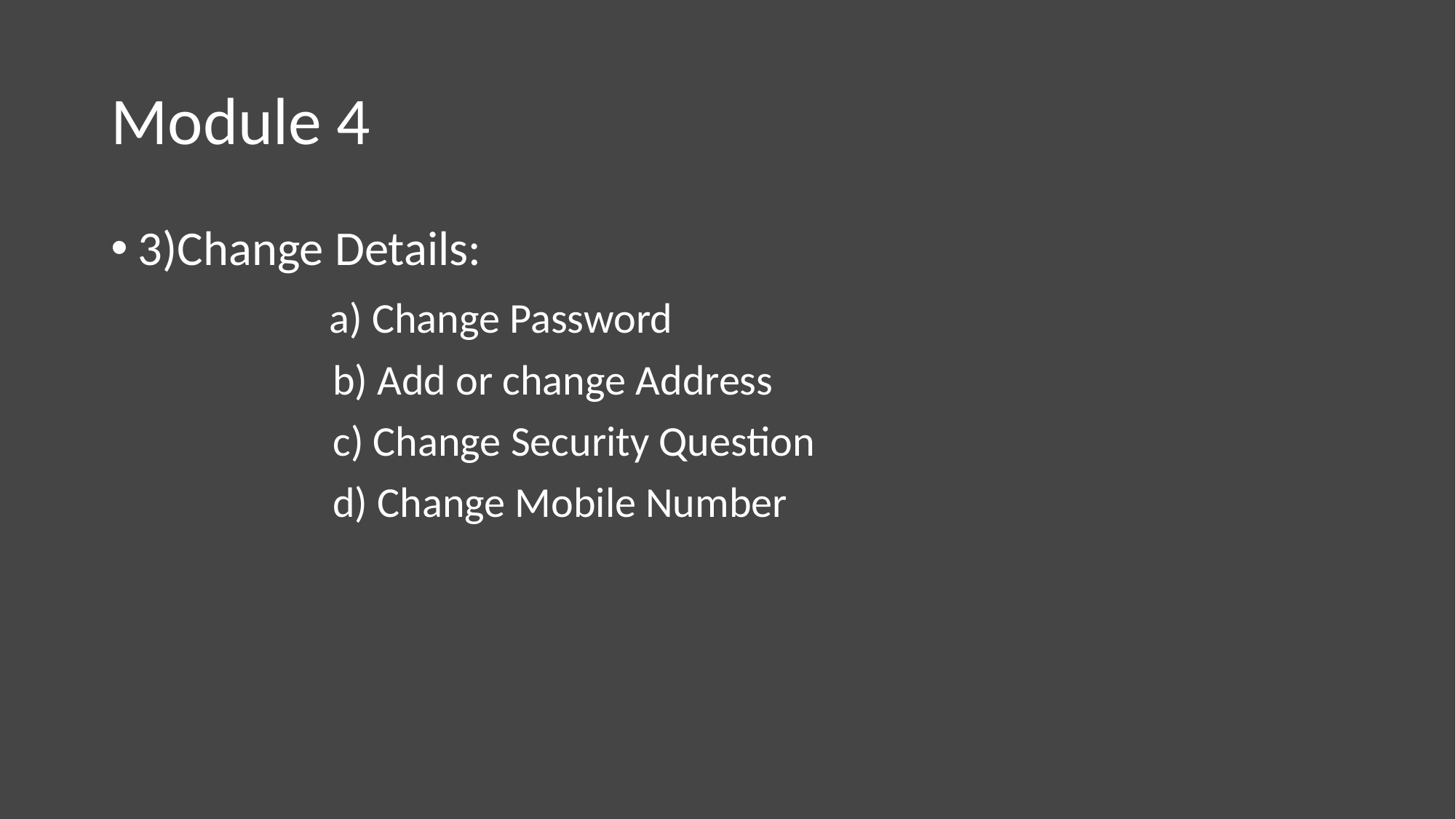

# Module 4
3)Change Details:
		a) Change Password
                       b) Add or change Address
                       c) Change Security Question
                       d) Change Mobile Number